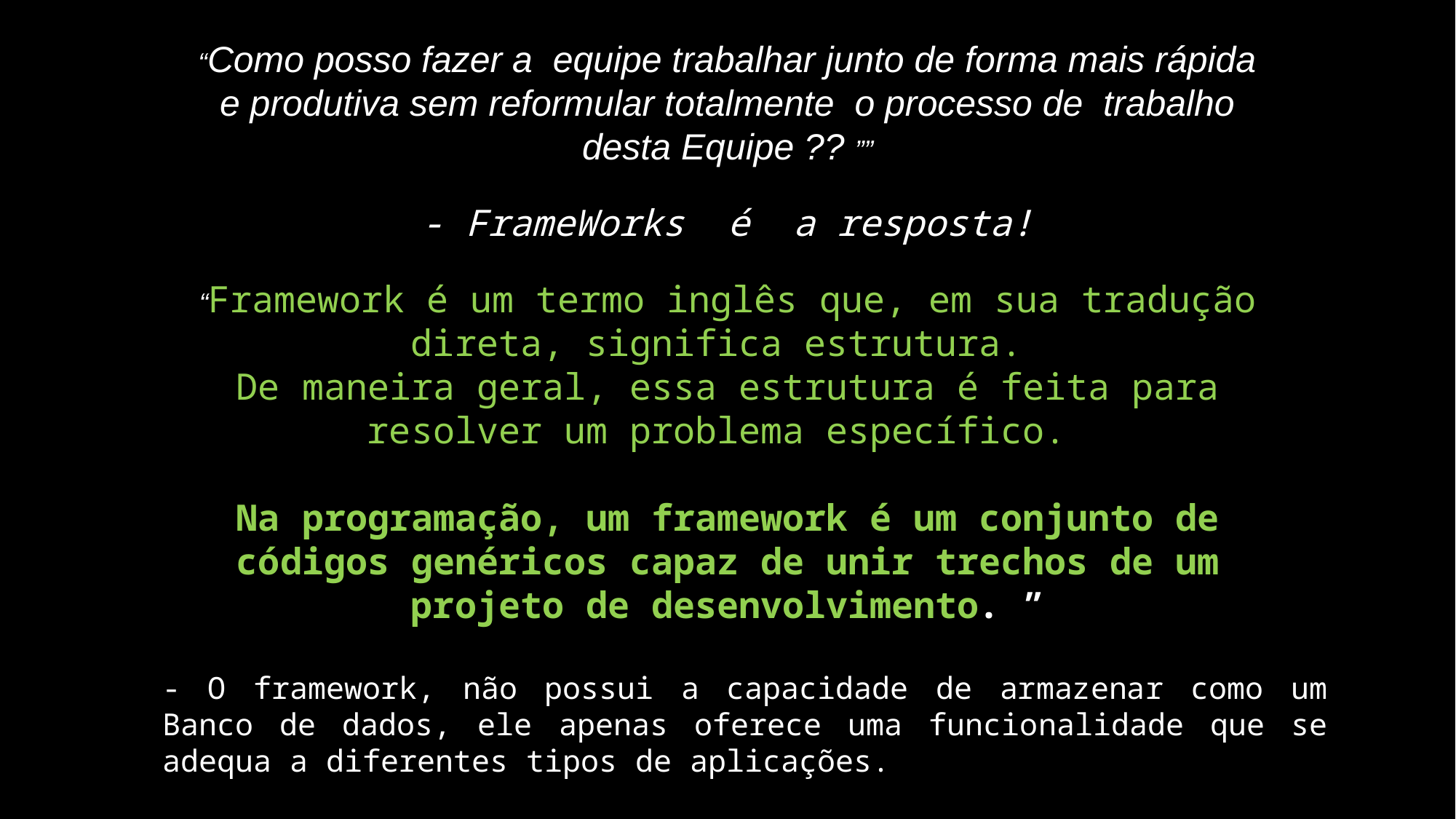

“Como posso fazer a  equipe trabalhar junto de forma mais rápida e produtiva sem reformular totalmente  o processo de  trabalho desta Equipe ?? ””
- FrameWorks  é  a resposta!
“Framework é um termo inglês que, em sua tradução direta, significa estrutura.
De maneira geral, essa estrutura é feita para resolver um problema específico.
Na programação, um framework é um conjunto de códigos genéricos capaz de unir trechos de um projeto de desenvolvimento. ”

- O framework, não possui a capacidade de armazenar como um Banco de dados, ele apenas oferece uma funcionalidade que se adequa a diferentes tipos de aplicações.